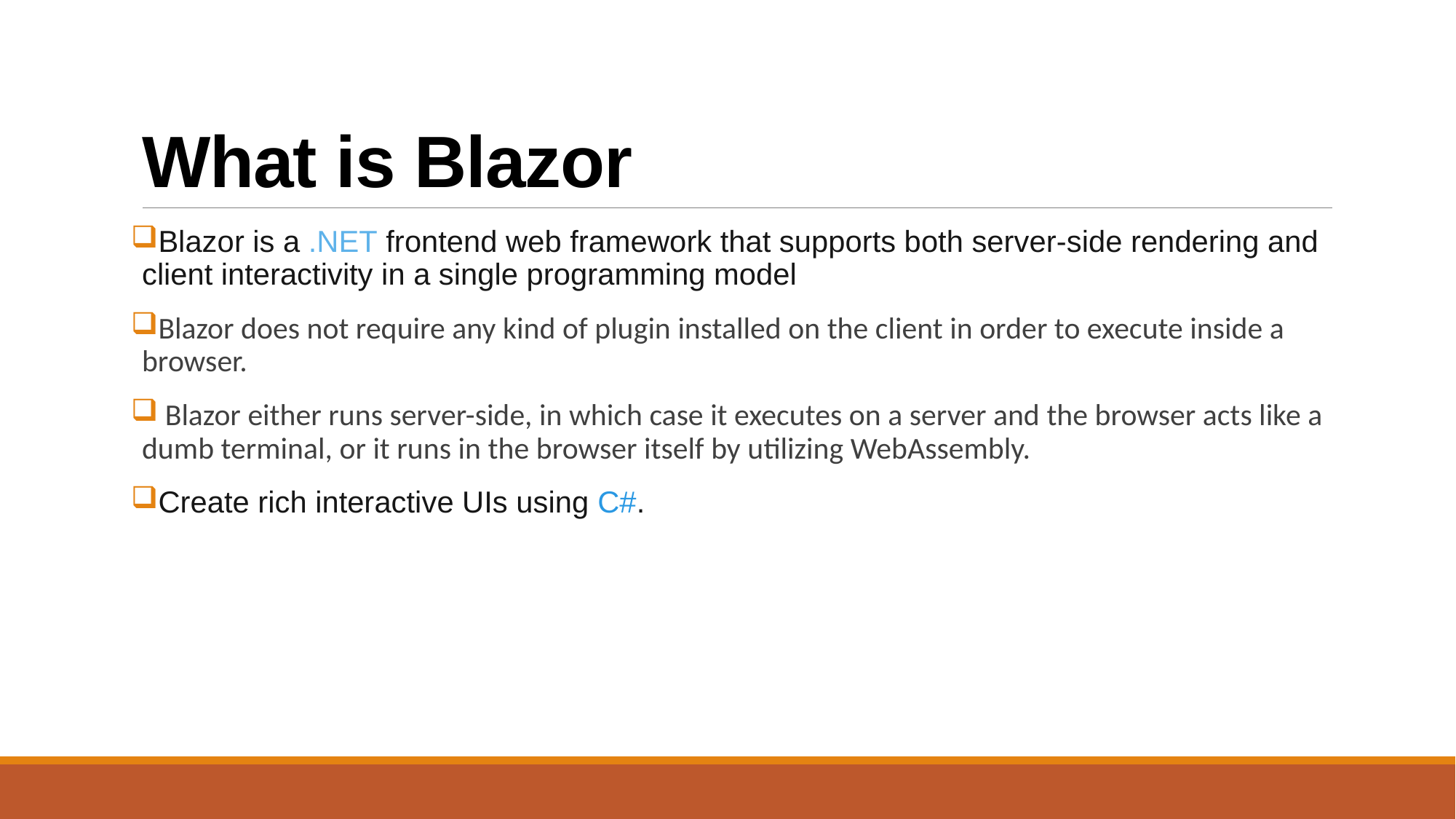

# What is Blazor
Blazor is a .NET frontend web framework that supports both server-side rendering and client interactivity in a single programming model
Blazor does not require any kind of plugin installed on the client in order to execute inside a browser.
 Blazor either runs server-side, in which case it executes on a server and the browser acts like a dumb terminal, or it runs in the browser itself by utilizing WebAssembly.
Create rich interactive UIs using C#.